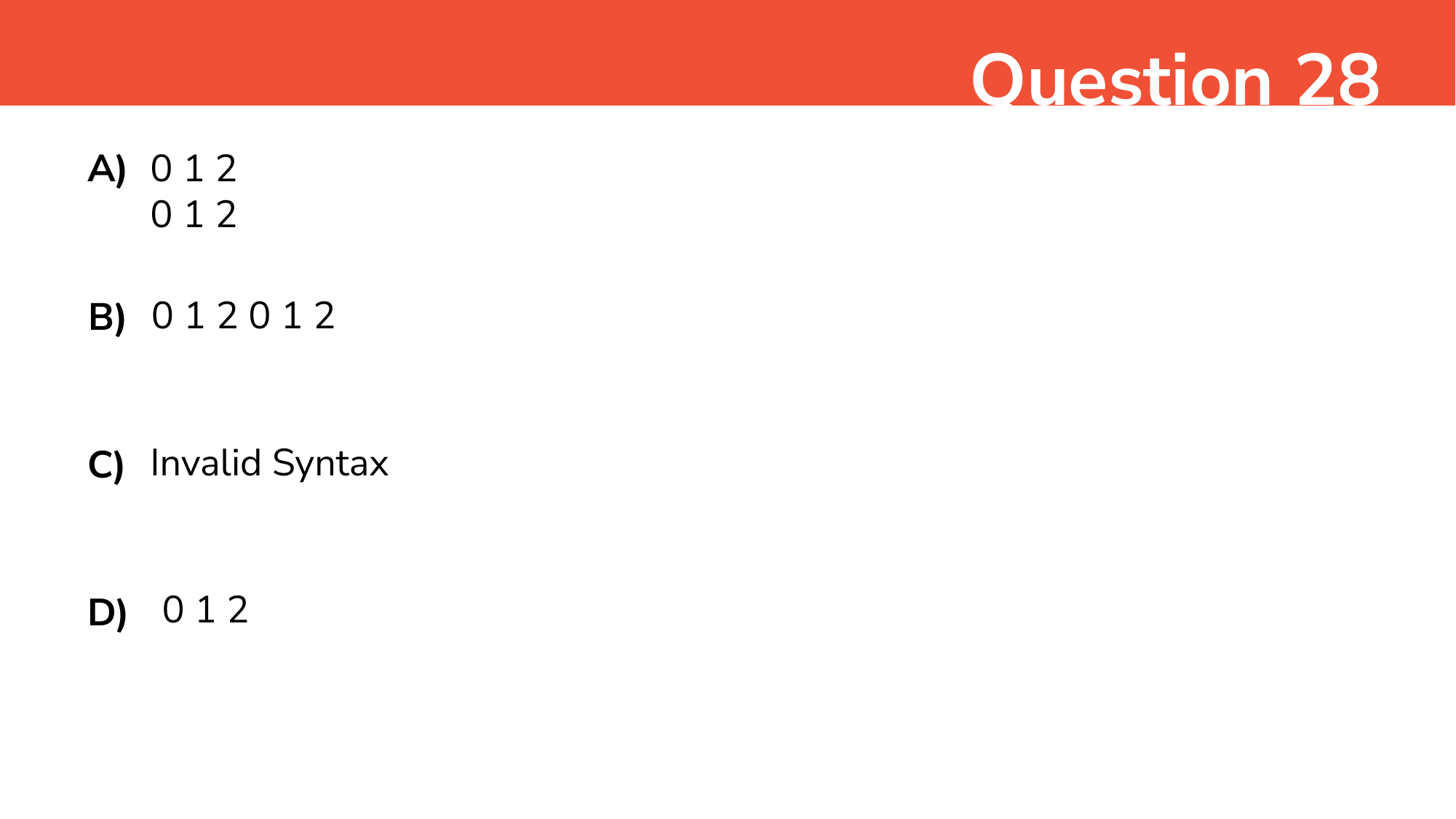

Question 28
A)
0 1 2
0 1 2
0 1 2 0 1 2
B)
Invalid Syntax
C)
 0 1 2
D)